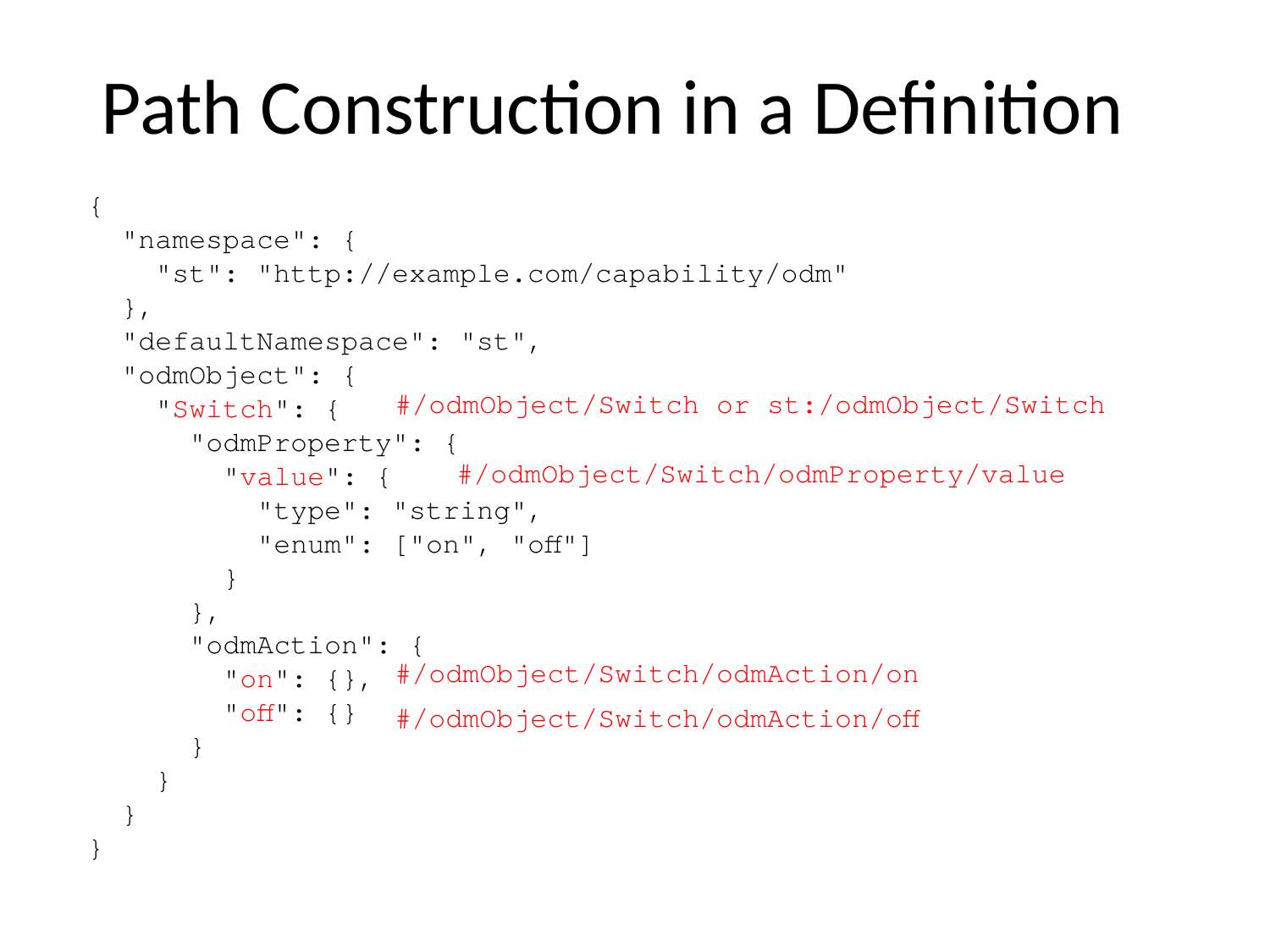

# Path Construction in a Definition
{
  "namespace": {
    "st": "http://example.com/capability/odm"
  },
  "defaultNamespace": "st",
  "odmObject": {
    "Switch": {
      "odmProperty": {
        "value": {
          "type": "string",
          "enum": ["on", "off"]
        }
      },
      "odmAction": {
        "on": {},
        "off": {}
      }
    }
  }
}
#/odmObject/Switch or st:/odmObject/Switch
#/odmObject/Switch/odmProperty/value
#/odmObject/Switch/odmAction/on
#/odmObject/Switch/odmAction/off